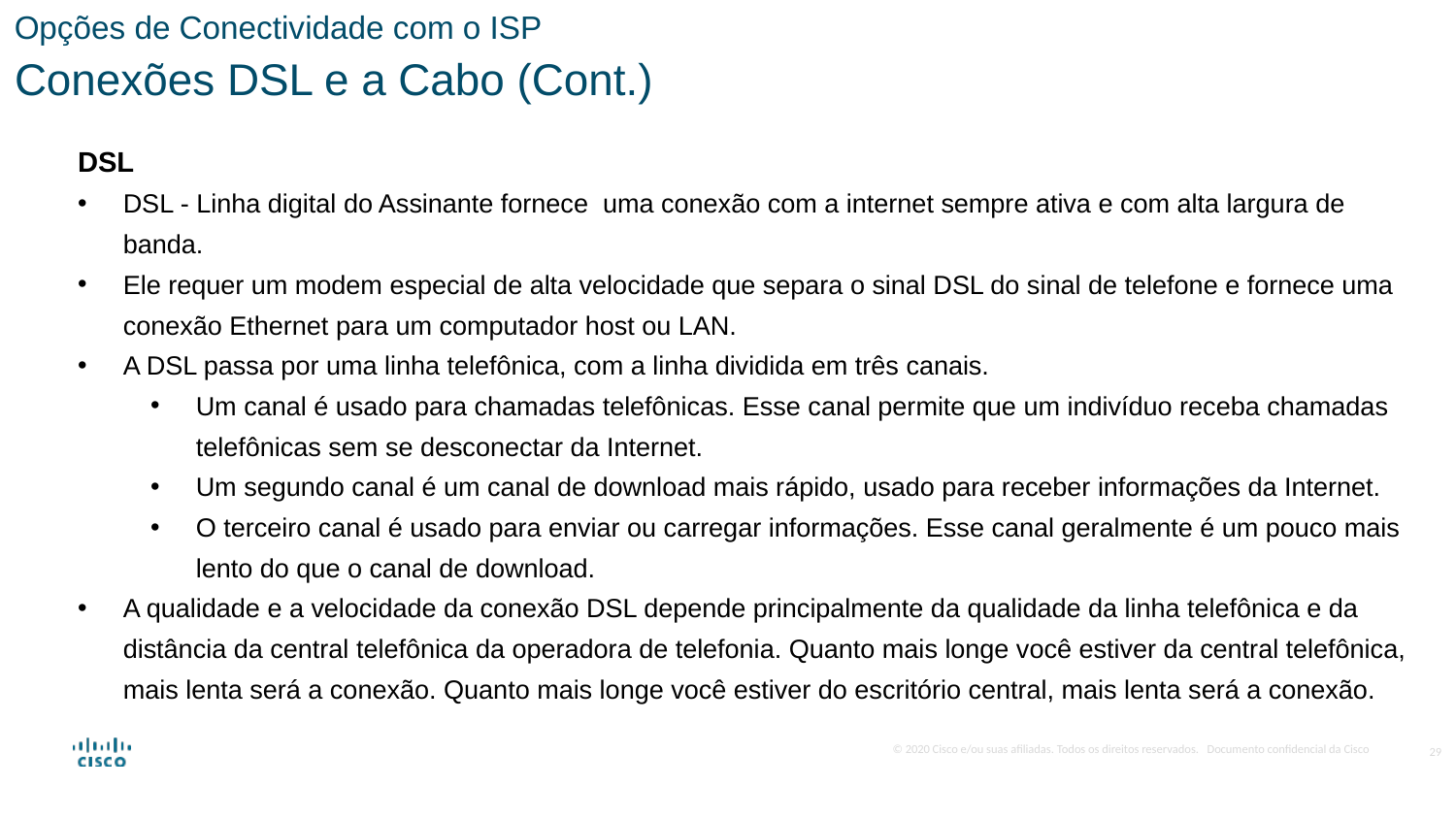

Opções de Conectividade com o ISP
Conexões DSL e a Cabo (Cont.)
DSL
DSL - Linha digital do Assinante fornece  uma conexão com a internet sempre ativa e com alta largura de banda.
Ele requer um modem especial de alta velocidade que separa o sinal DSL do sinal de telefone e fornece uma conexão Ethernet para um computador host ou LAN.
A DSL passa por uma linha telefônica, com a linha dividida em três canais.
Um canal é usado para chamadas telefônicas. Esse canal permite que um indivíduo receba chamadas telefônicas sem se desconectar da Internet.
Um segundo canal é um canal de download mais rápido, usado para receber informações da Internet.
O terceiro canal é usado para enviar ou carregar informações. Esse canal geralmente é um pouco mais lento do que o canal de download.
A qualidade e a velocidade da conexão DSL depende principalmente da qualidade da linha telefônica e da distância da central telefônica da operadora de telefonia. Quanto mais longe você estiver da central telefônica, mais lenta será a conexão. Quanto mais longe você estiver do escritório central, mais lenta será a conexão.

29